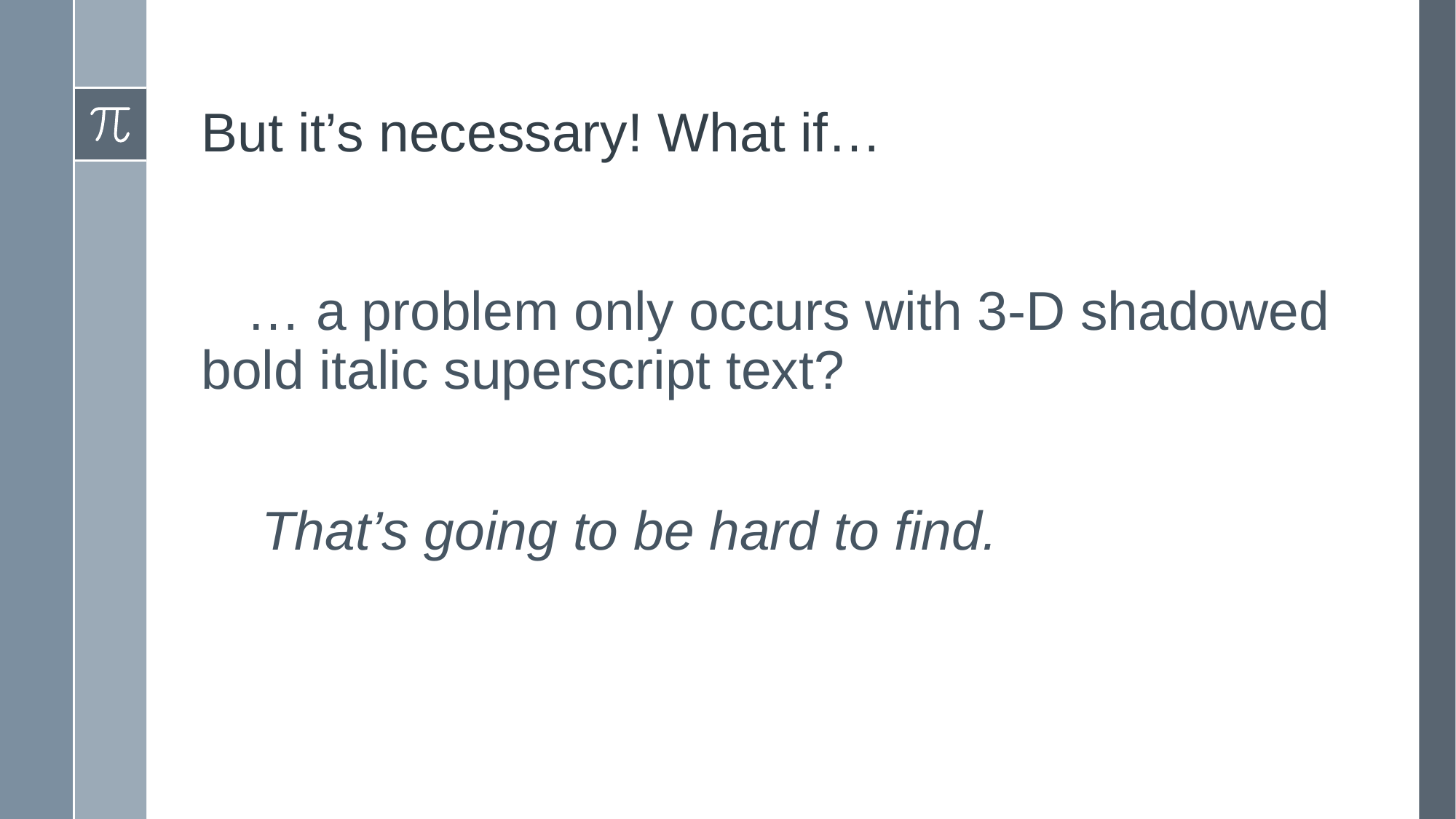

# But it’s necessary! What if…

   … a problem only occurs with 3-D shadowed bold italic superscript text?

    That’s going to be hard to find.